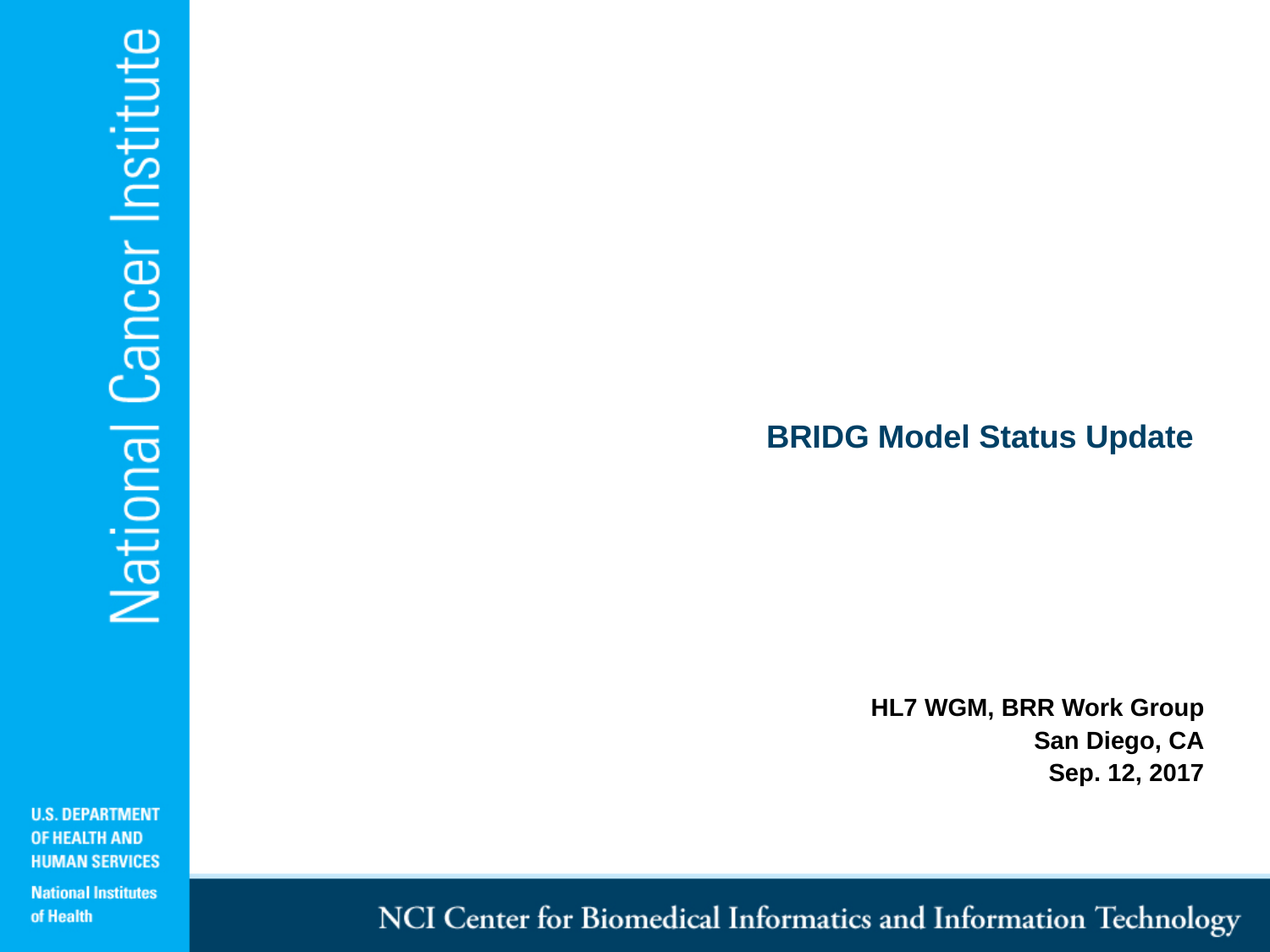

# BRIDG Model Status Update

HL7 WGM, BRR Work Group
San Diego, CA
Sep. 12, 2017